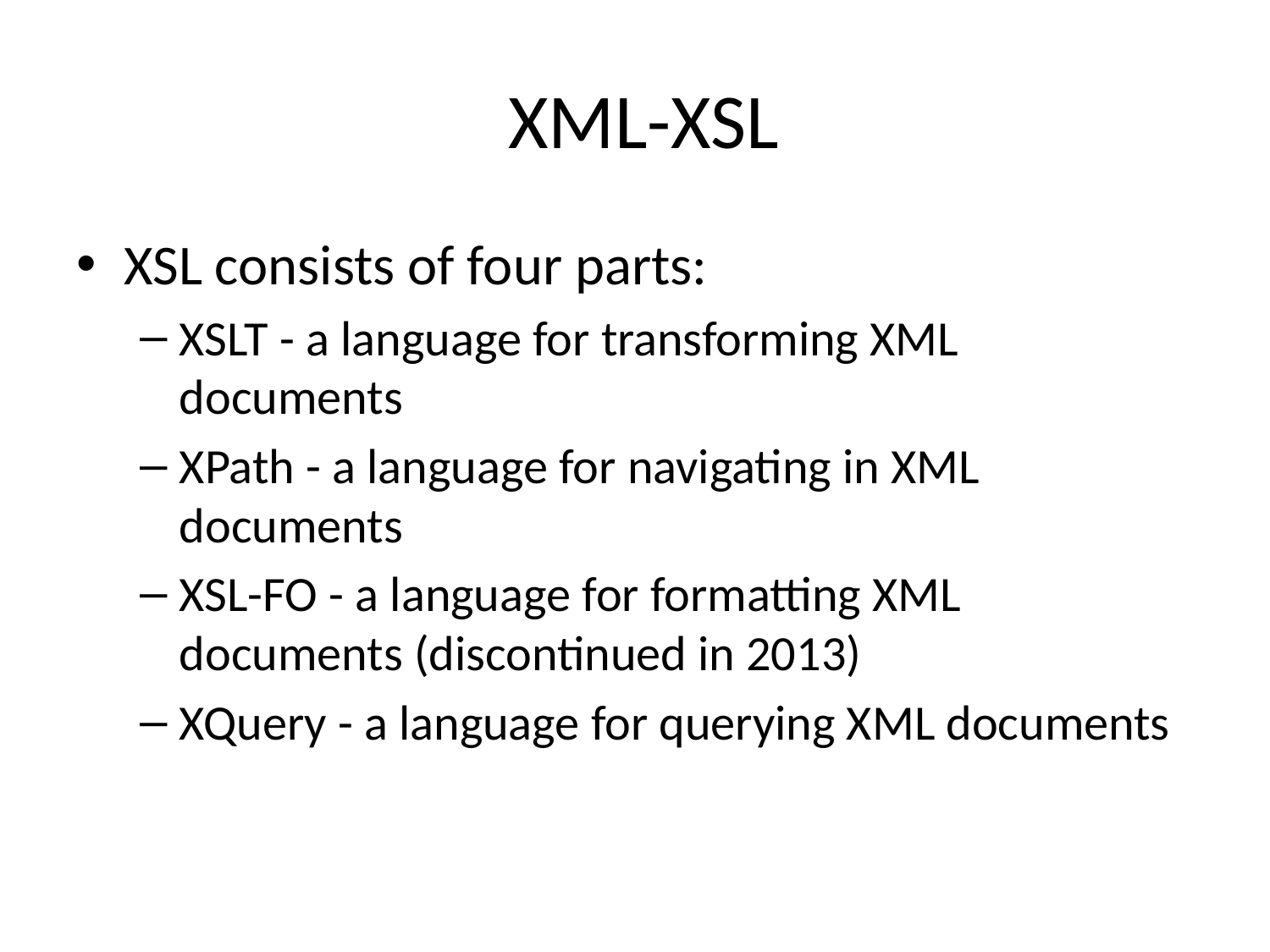

# XML-XSL
XSL consists of four parts:
XSLT - a language for transforming XML documents
XPath - a language for navigating in XML documents
XSL-FO - a language for formatting XML documents (discontinued in 2013)
XQuery - a language for querying XML documents